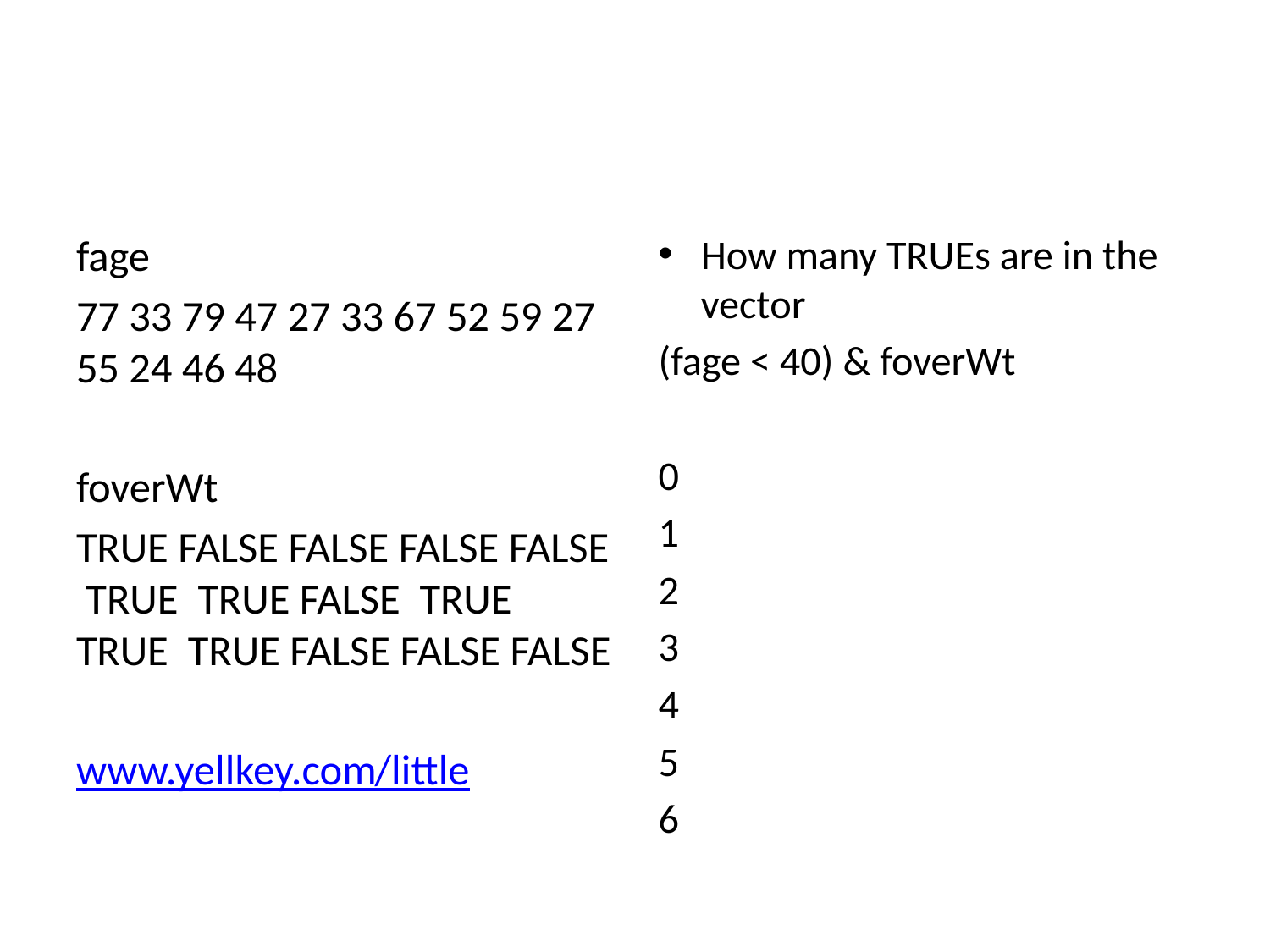

#
fage
77 33 79 47 27 33 67 52 59 27 55 24 46 48

foverWt
TRUE FALSE FALSE FALSE FALSE  TRUE  TRUE FALSE  TRUE  TRUE  TRUE FALSE FALSE FALSE

www.yellkey.com/little
How many TRUEs are in the vector
(fage < 40) & foverWt

0
1
2
3
4
5
6